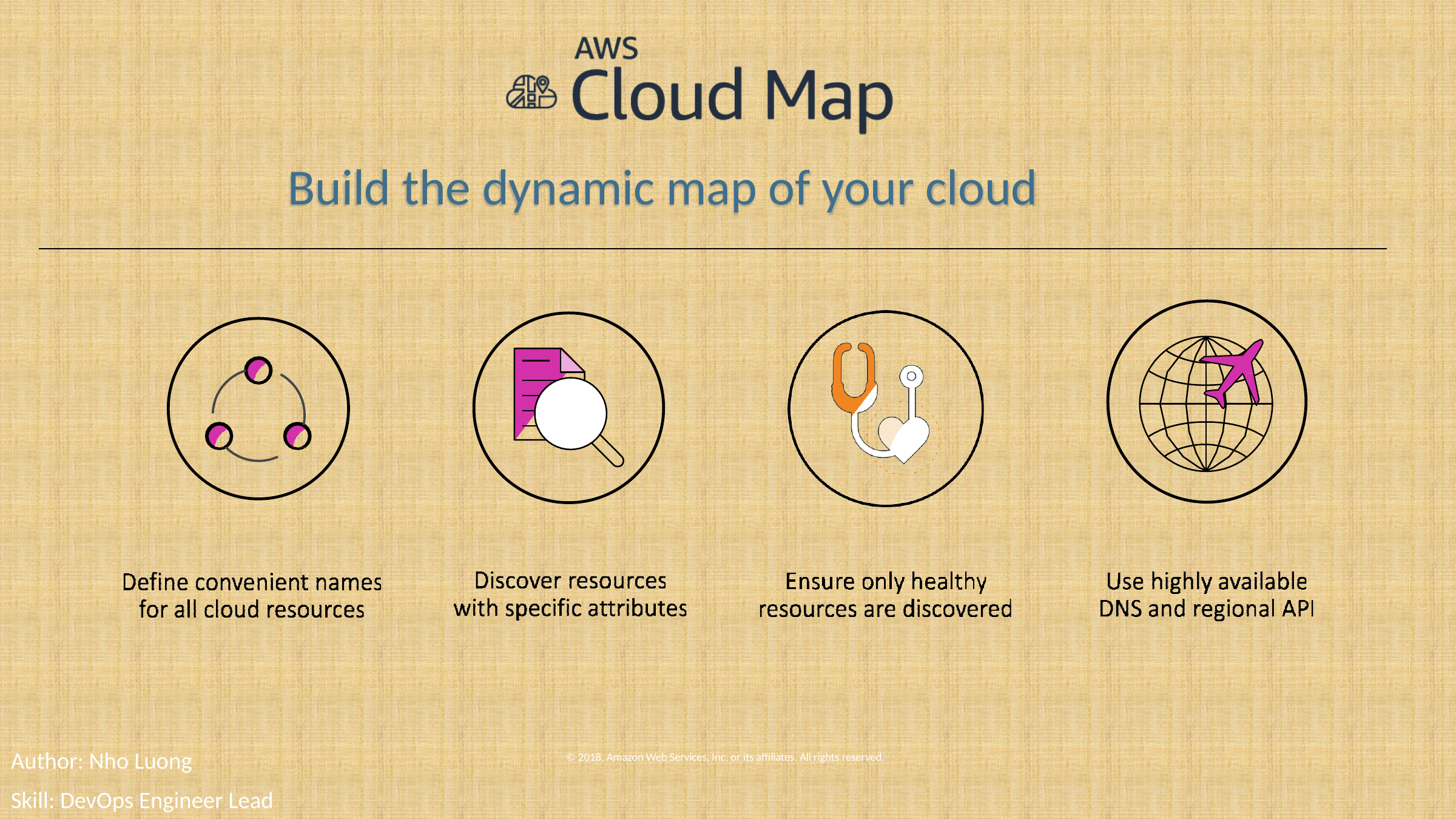

# Build the dynamic map of your cloud

Author: Nho Luong
Skill: DevOps Engineer Lead
© 2018, Amazon Web Services, Inc. or its affiliates. All rights reserved.